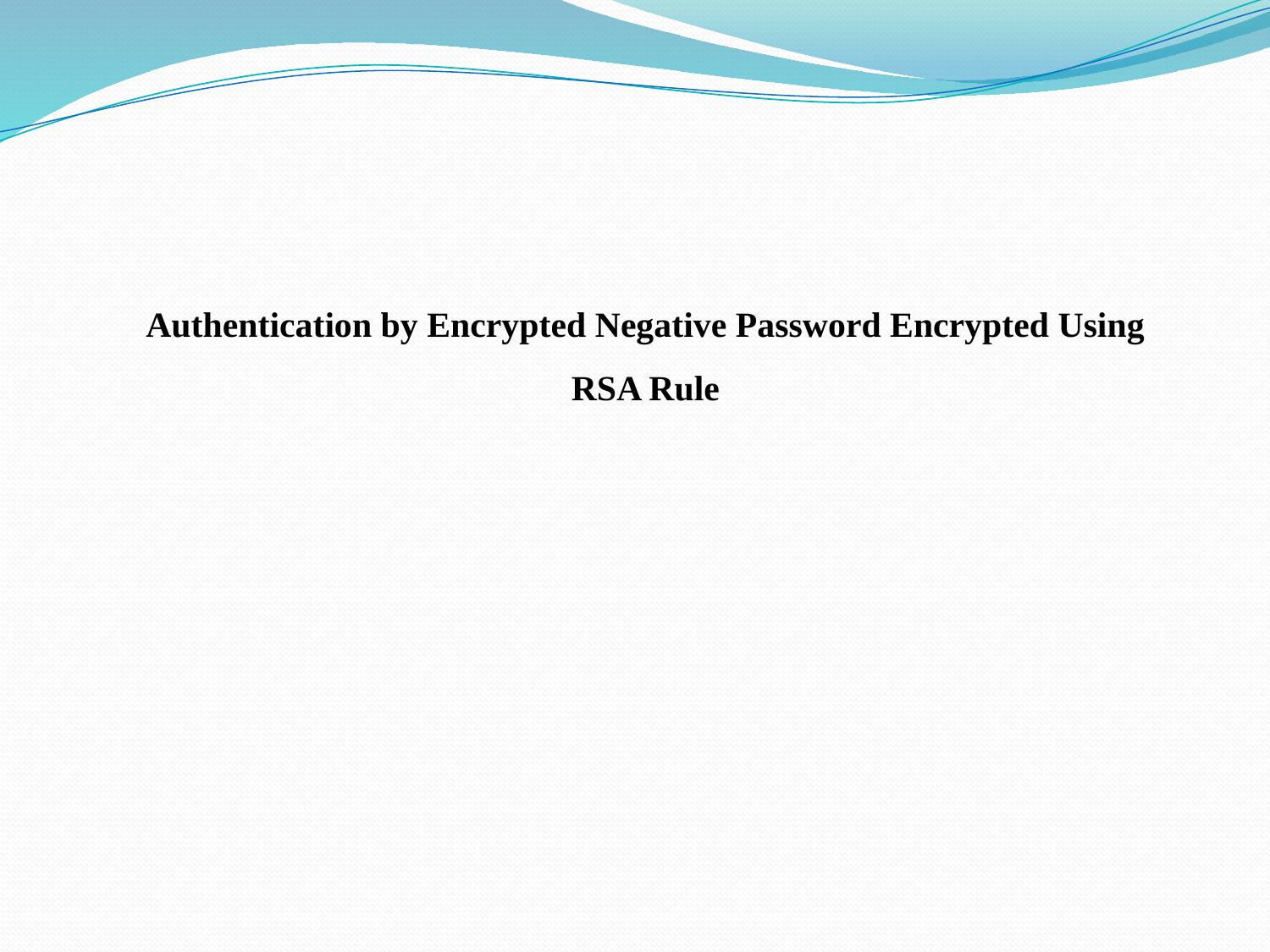

Authentication by Encrypted Negative Password Encrypted Using RSA Rule